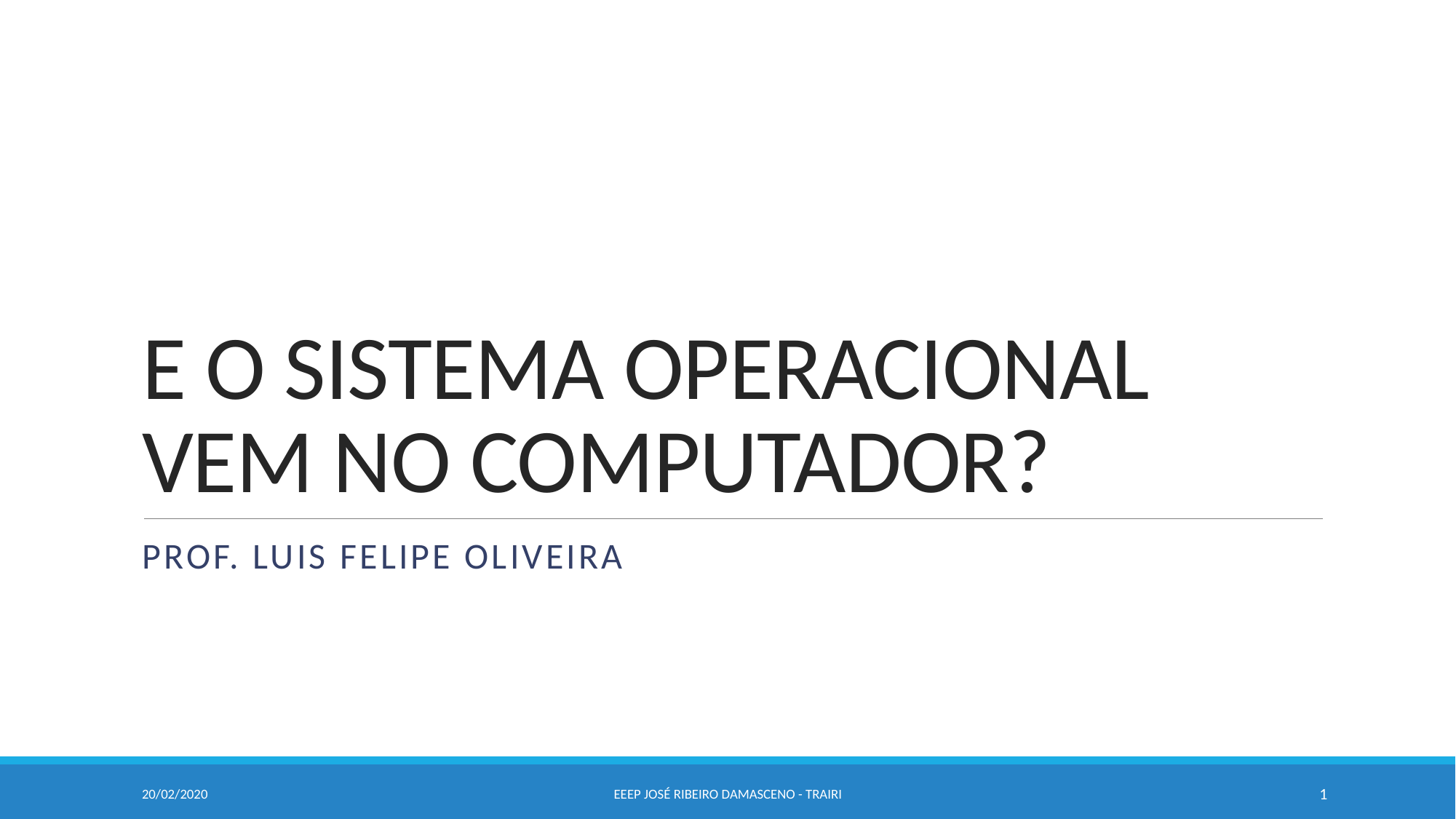

# E O SISTEMA OPERACIONAL VEM NO COMPUTADOR?
PROF. LUIS FELIPE OLIVEIRA
20/02/2020
EEEP JOSÉ RIBEIRO DAMASCENO - TRAIRI
1